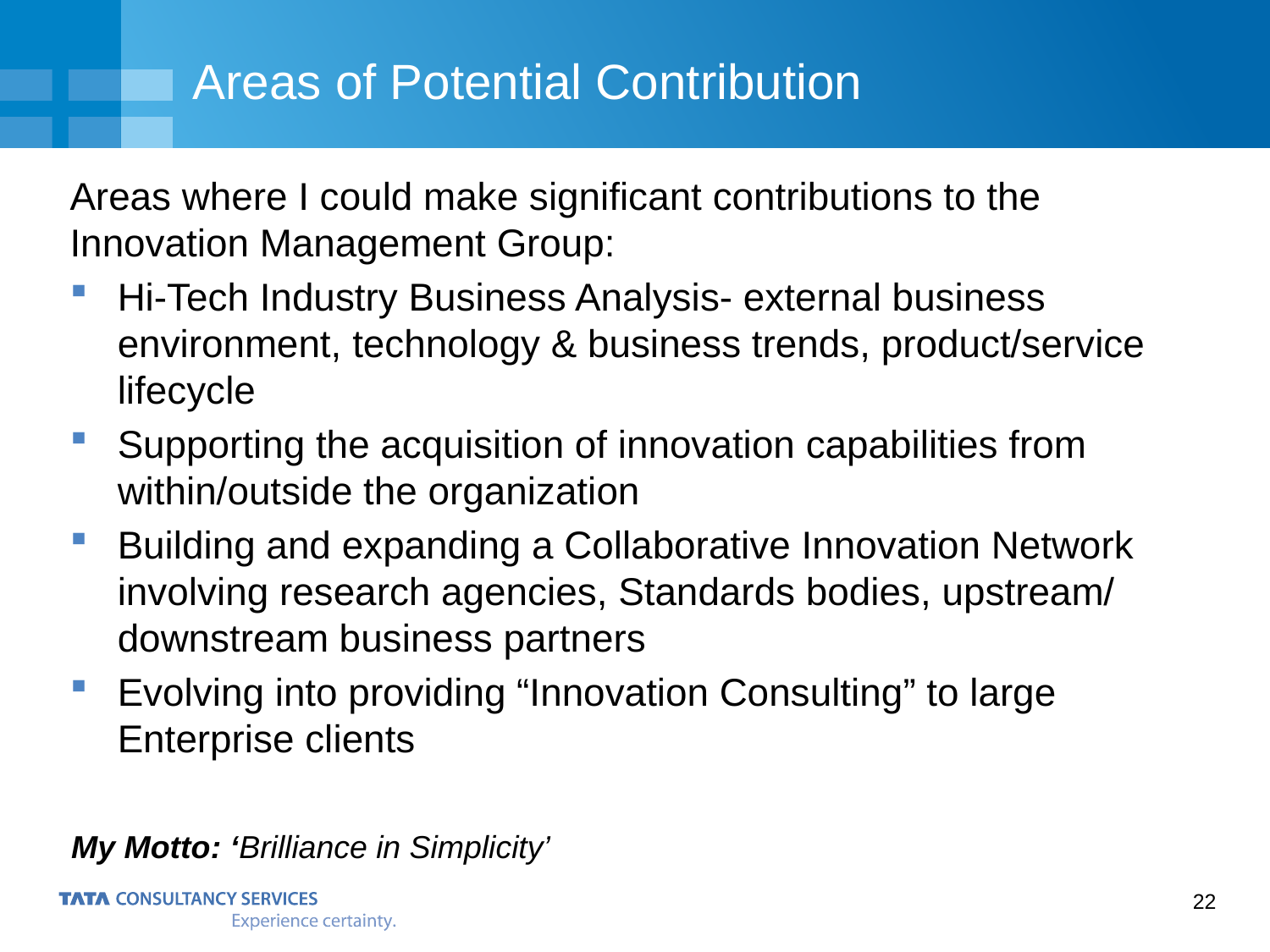

# Areas of Potential Contribution
Areas where I could make significant contributions to the Innovation Management Group:
Hi-Tech Industry Business Analysis- external business environment, technology & business trends, product/service lifecycle
Supporting the acquisition of innovation capabilities from within/outside the organization
Building and expanding a Collaborative Innovation Network involving research agencies, Standards bodies, upstream/ downstream business partners
Evolving into providing “Innovation Consulting” to large Enterprise clients
My Motto: ‘Brilliance in Simplicity’